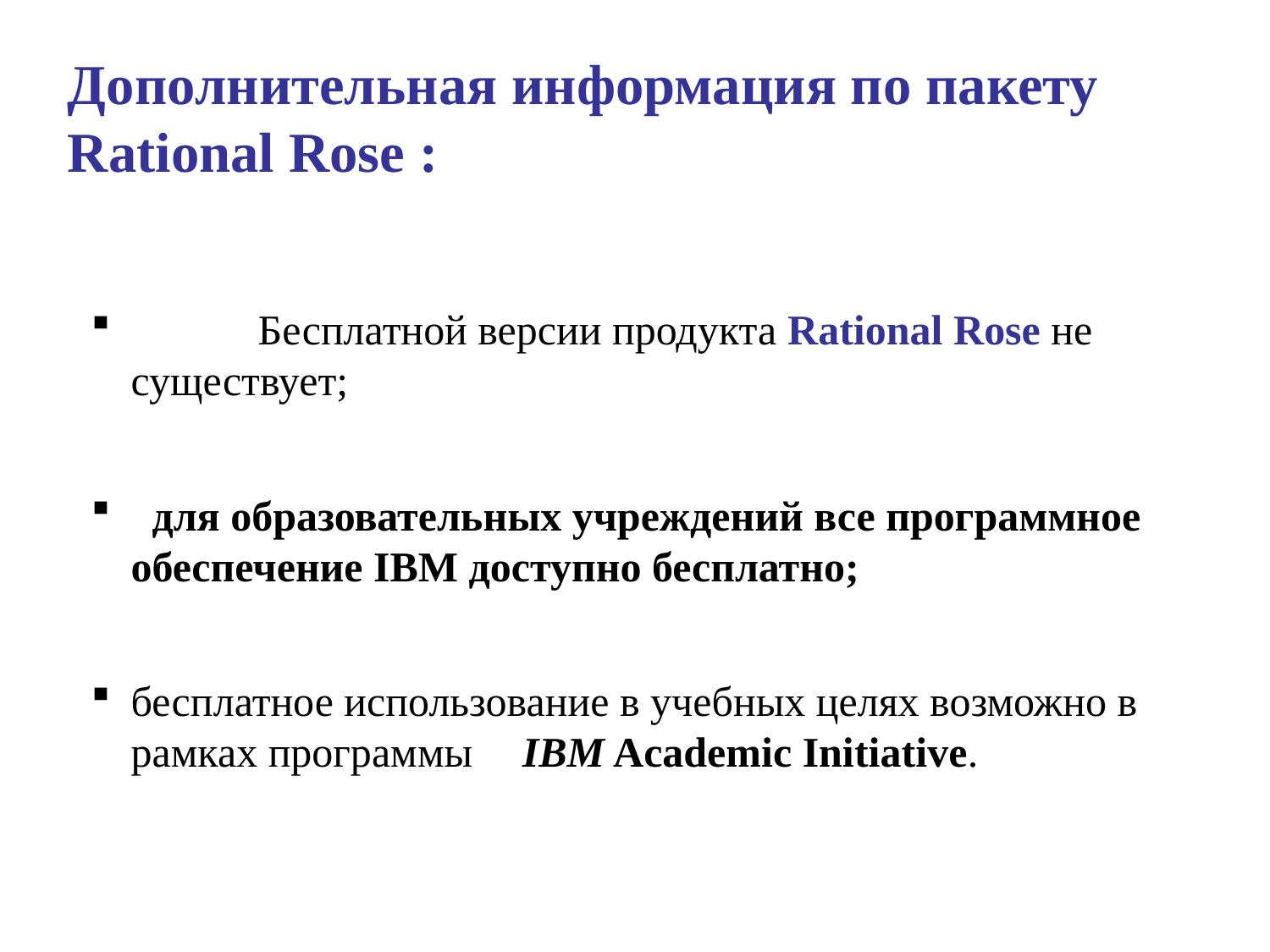

# Дополнительная информация по пакету  Rational Rose :
	Бесплатной версии продукта Rational Rose не существует;

  для образовательных учреждений все программное обеспечение IBM доступно бесплатно;

бесплатное использование в учебных целях возможно в рамках программы	 IBM Academic Initiative.